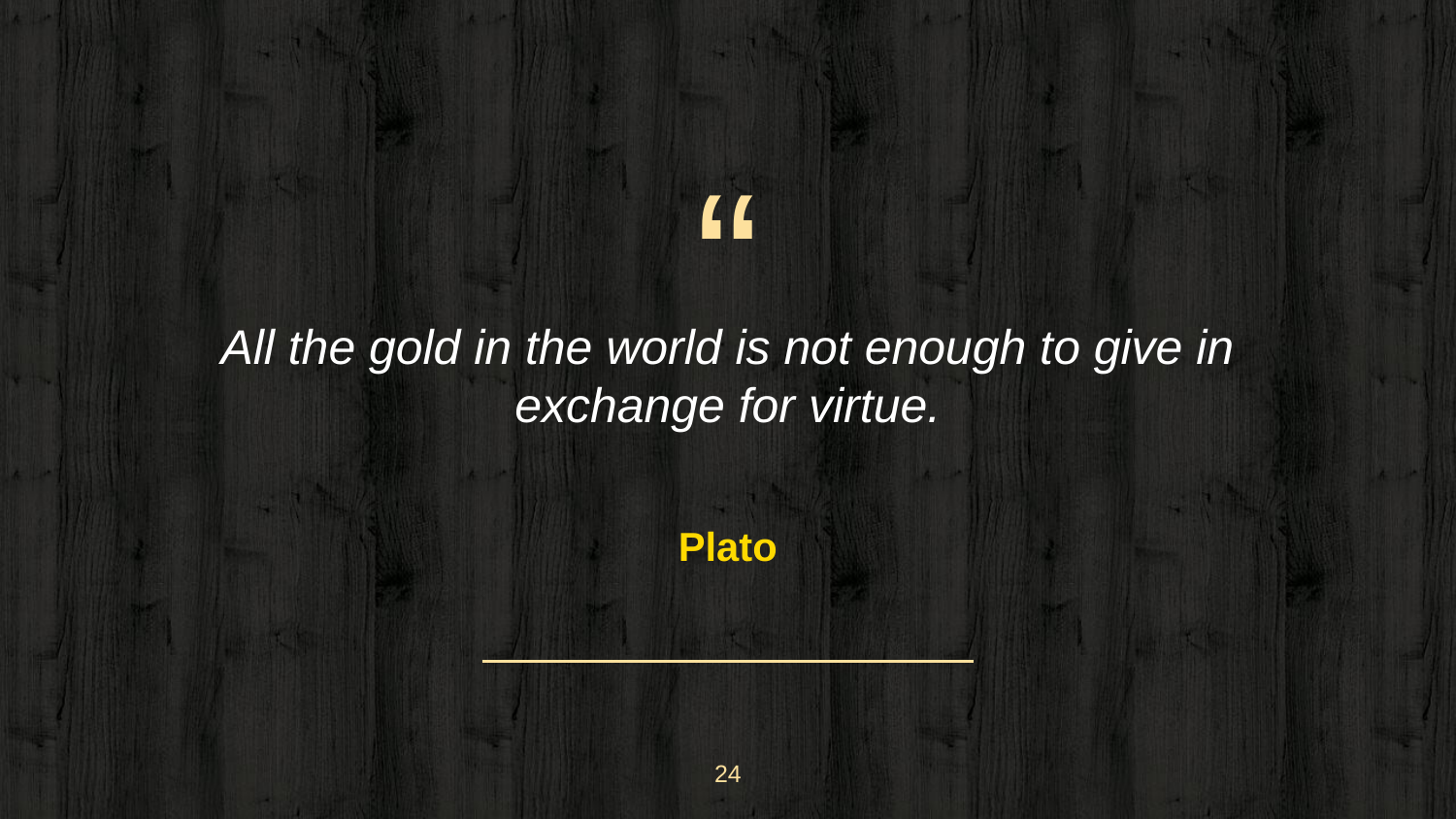

All the gold in the world is not enough to give in exchange for virtue.

Plato
24